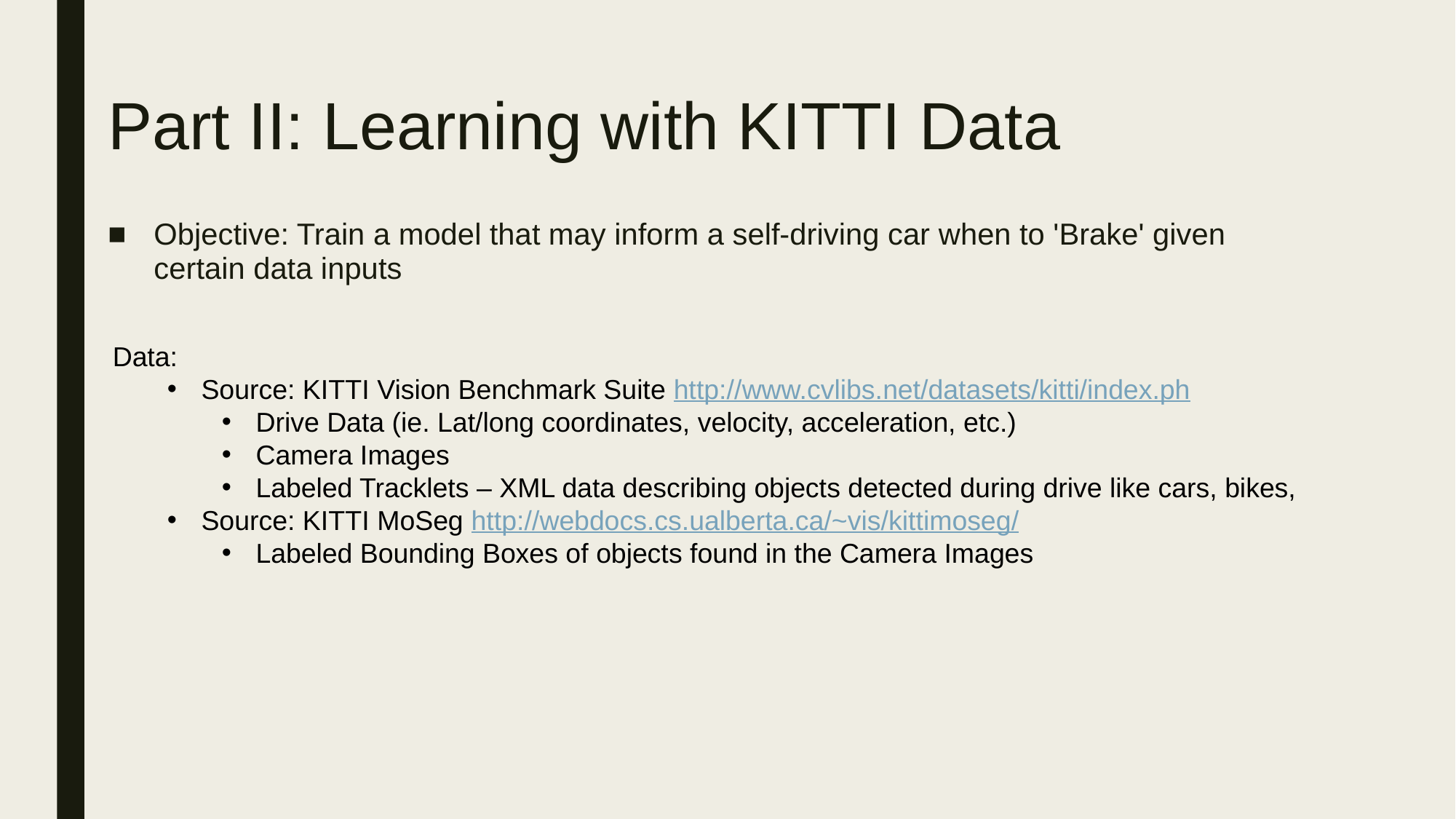

# Part II: Learning with KITTI Data
Objective: Train a model that may inform a self-driving car when to 'Brake' given certain data inputs
Data:
Source: KITTI Vision Benchmark Suite http://www.cvlibs.net/datasets/kitti/index.ph
Drive Data (ie. Lat/long coordinates, velocity, acceleration, etc.)
Camera Images
Labeled Tracklets – XML data describing objects detected during drive like cars, bikes,
Source: KITTI MoSeg http://webdocs.cs.ualberta.ca/~vis/kittimoseg/
Labeled Bounding Boxes of objects found in the Camera Images